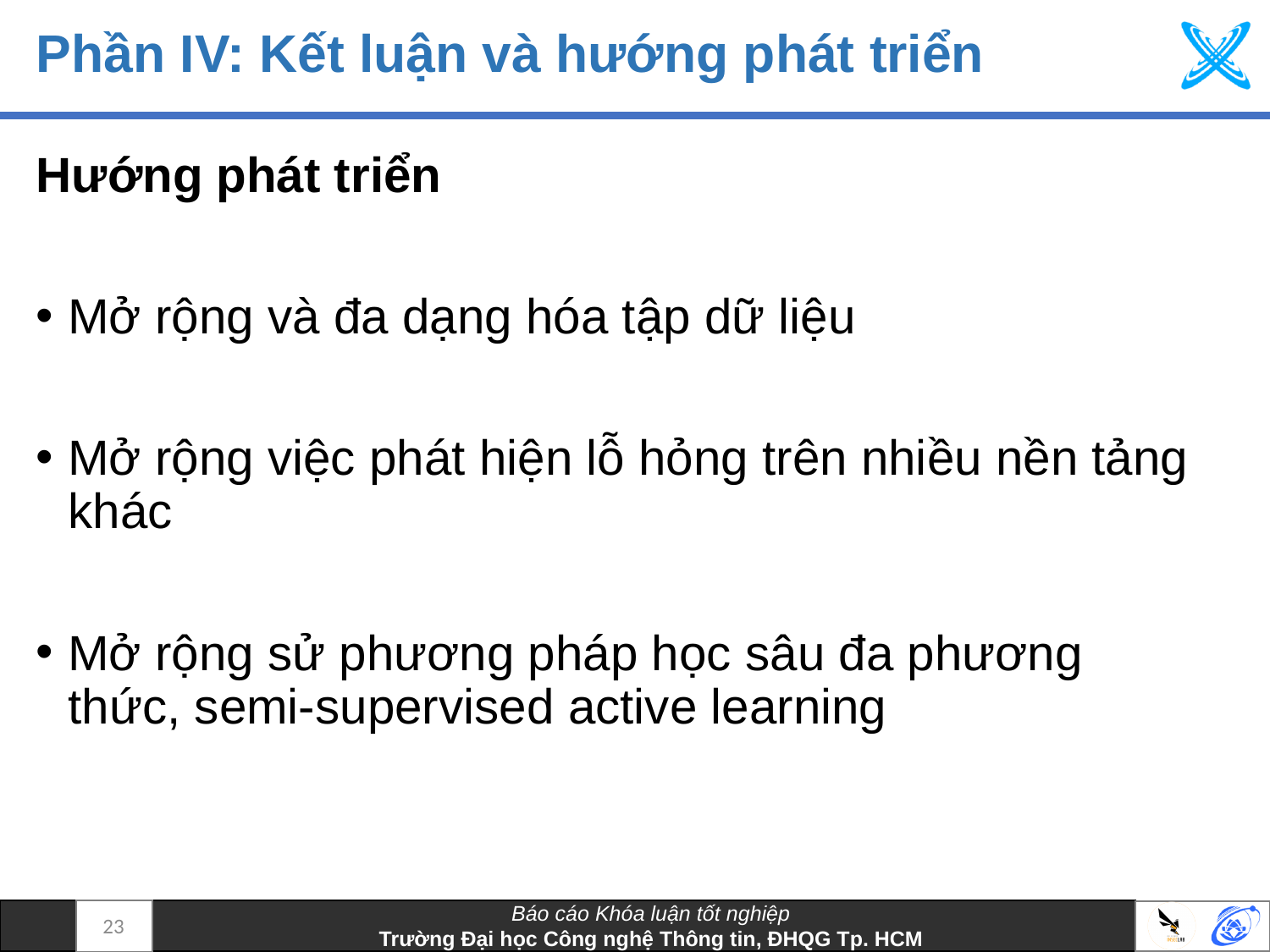

# Phần IV: Kết luận và hướng phát triển
Hướng phát triển

Mở rộng và đa dạng hóa tập dữ liệu

Mở rộng việc phát hiện lỗ hỏng trên nhiều nền tảng khác

Mở rộng sử phương pháp học sâu đa phương thức, semi-supervised active learning
23